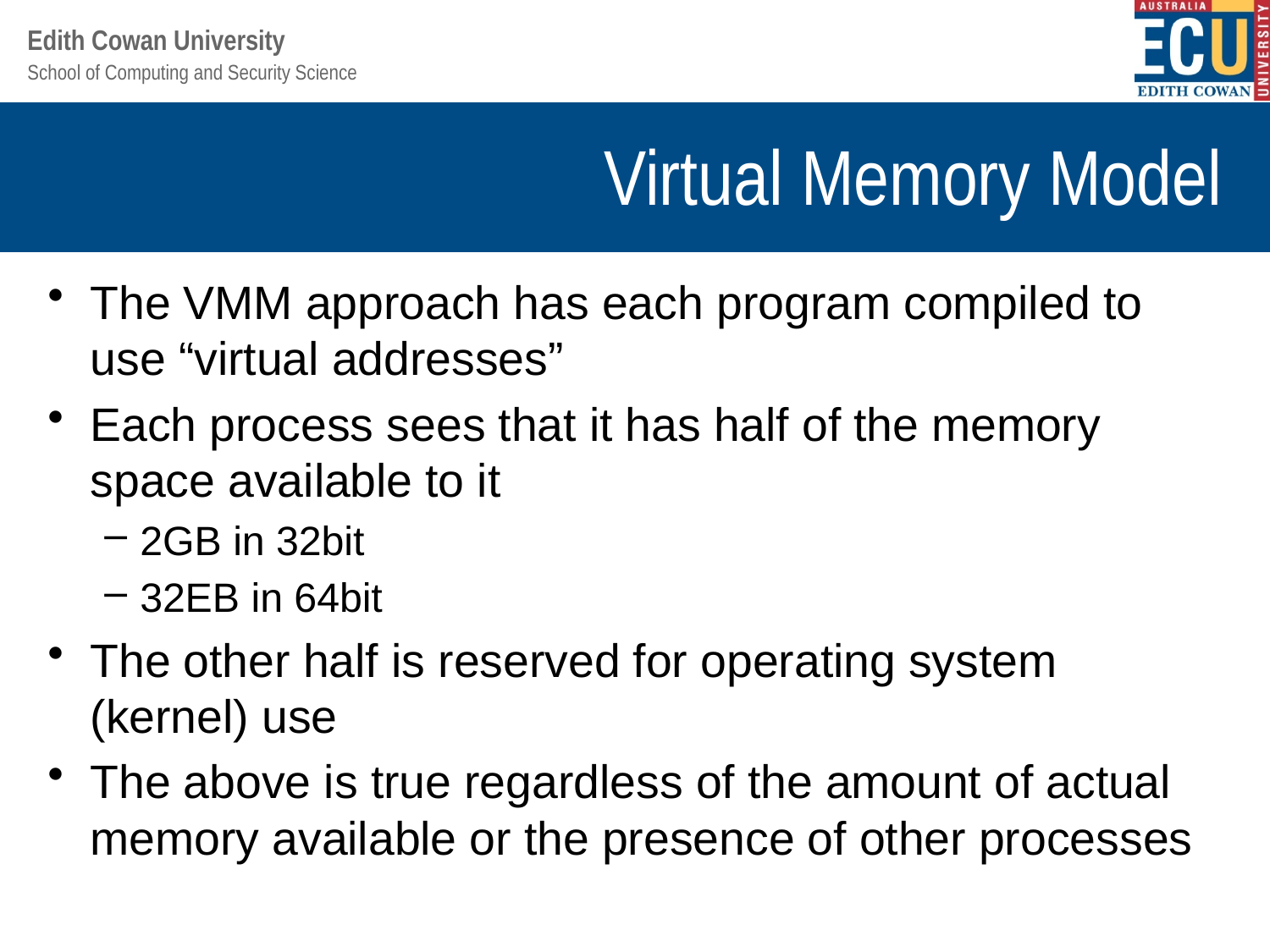

# Virtual Memory Model
The VMM approach has each program compiled to use “virtual addresses”
Each process sees that it has half of the memory space available to it
2GB in 32bit
32EB in 64bit
The other half is reserved for operating system (kernel) use
The above is true regardless of the amount of actual memory available or the presence of other processes